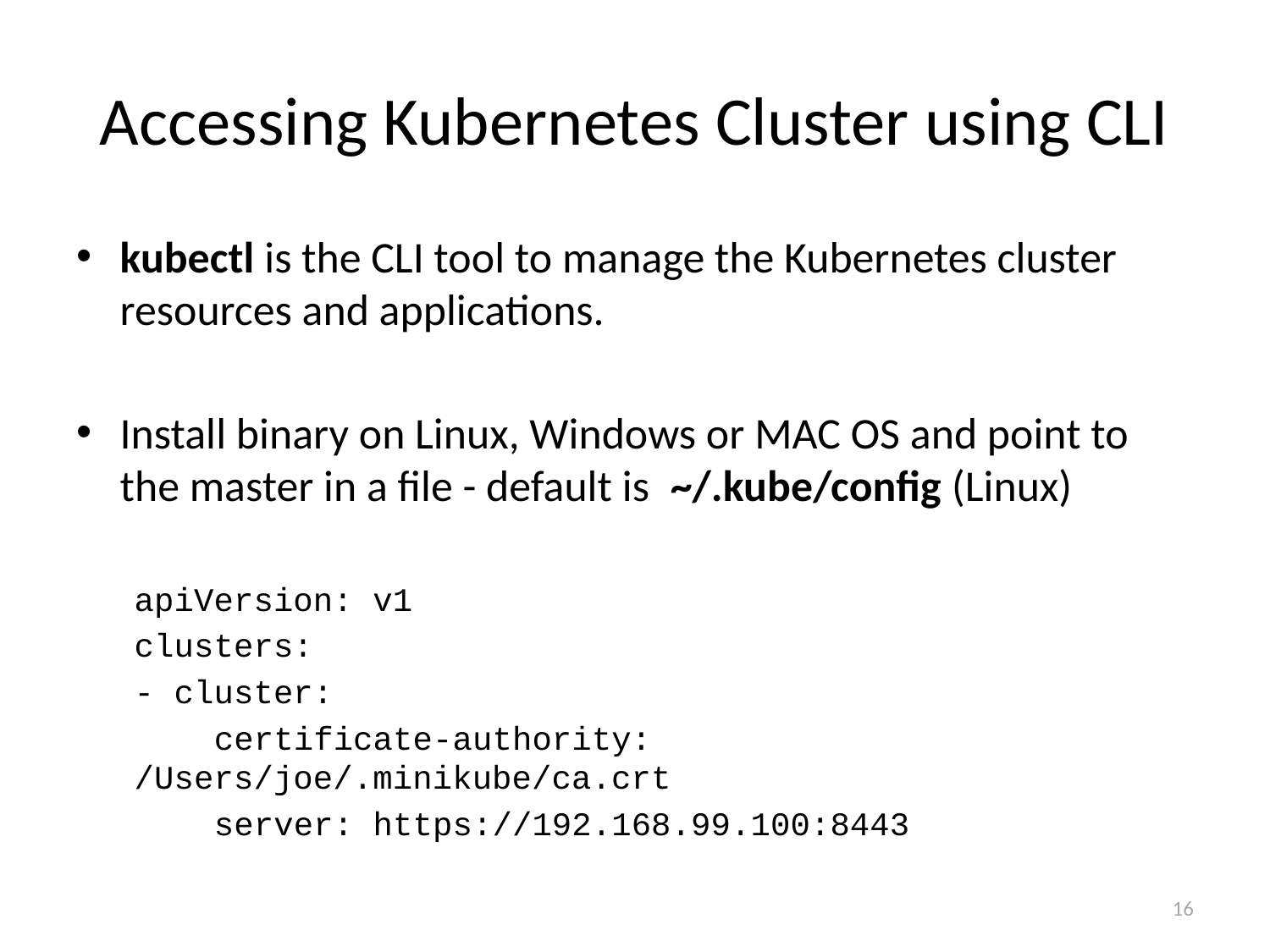

# Accessing Kubernetes Cluster using CLI
kubectl is the CLI tool to manage the Kubernetes cluster resources and applications.

Install binary on Linux, Windows or MAC OS and point to the master in a file - default is  ~/.kube/config (Linux)

apiVersion: v1
clusters:
- cluster:
    certificate-authority: /Users/joe/.minikube/ca.crt
    server: https://192.168.99.100:8443

16